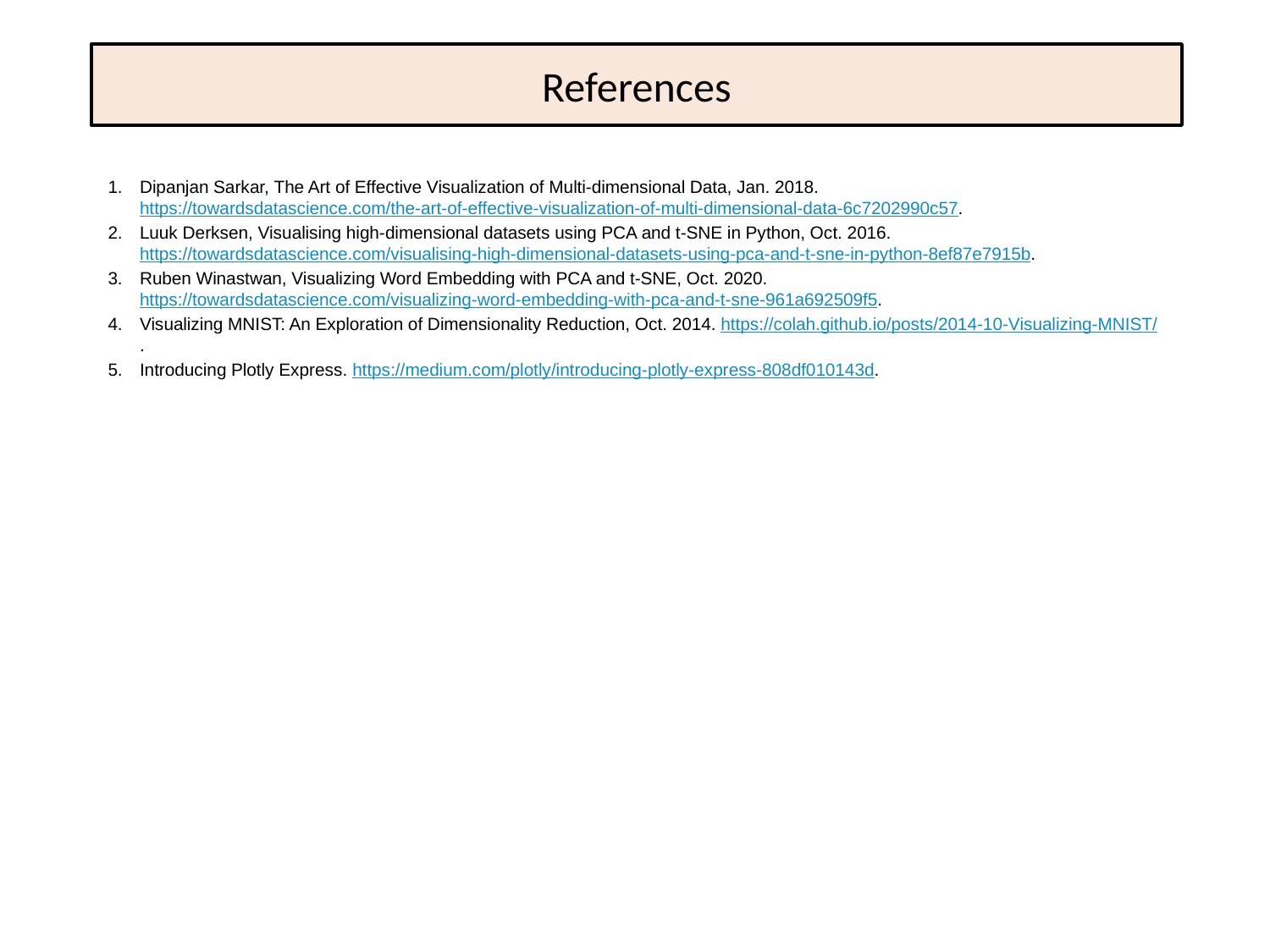

# References
Dipanjan Sarkar, The Art of Effective Visualization of Multi-dimensional Data, Jan. 2018. https://towardsdatascience.com/the-art-of-effective-visualization-of-multi-dimensional-data-6c7202990c57.
Luuk Derksen, Visualising high-dimensional datasets using PCA and t-SNE in Python, Oct. 2016. https://towardsdatascience.com/visualising-high-dimensional-datasets-using-pca-and-t-sne-in-python-8ef87e7915b.
Ruben Winastwan, Visualizing Word Embedding with PCA and t-SNE, Oct. 2020. https://towardsdatascience.com/visualizing-word-embedding-with-pca-and-t-sne-961a692509f5.
Visualizing MNIST: An Exploration of Dimensionality Reduction, Oct. 2014. https://colah.github.io/posts/2014-10-Visualizing-MNIST/.
Introducing Plotly Express. https://medium.com/plotly/introducing-plotly-express-808df010143d.